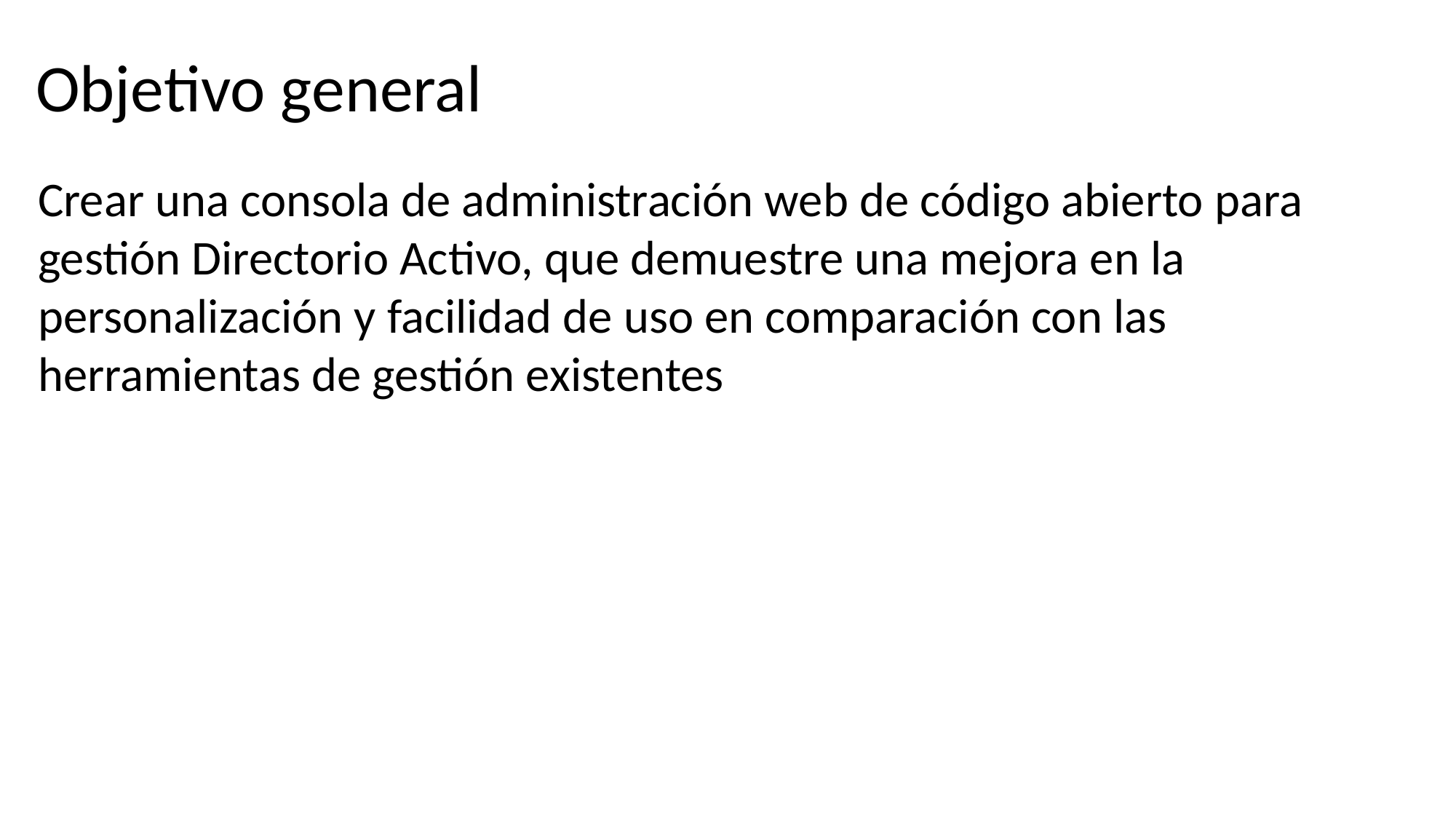

Objetivo general
Crear una consola de administración web de código abierto para gestión Directorio Activo, que demuestre una mejora en la personalización y facilidad de uso en comparación con las herramientas de gestión existentes